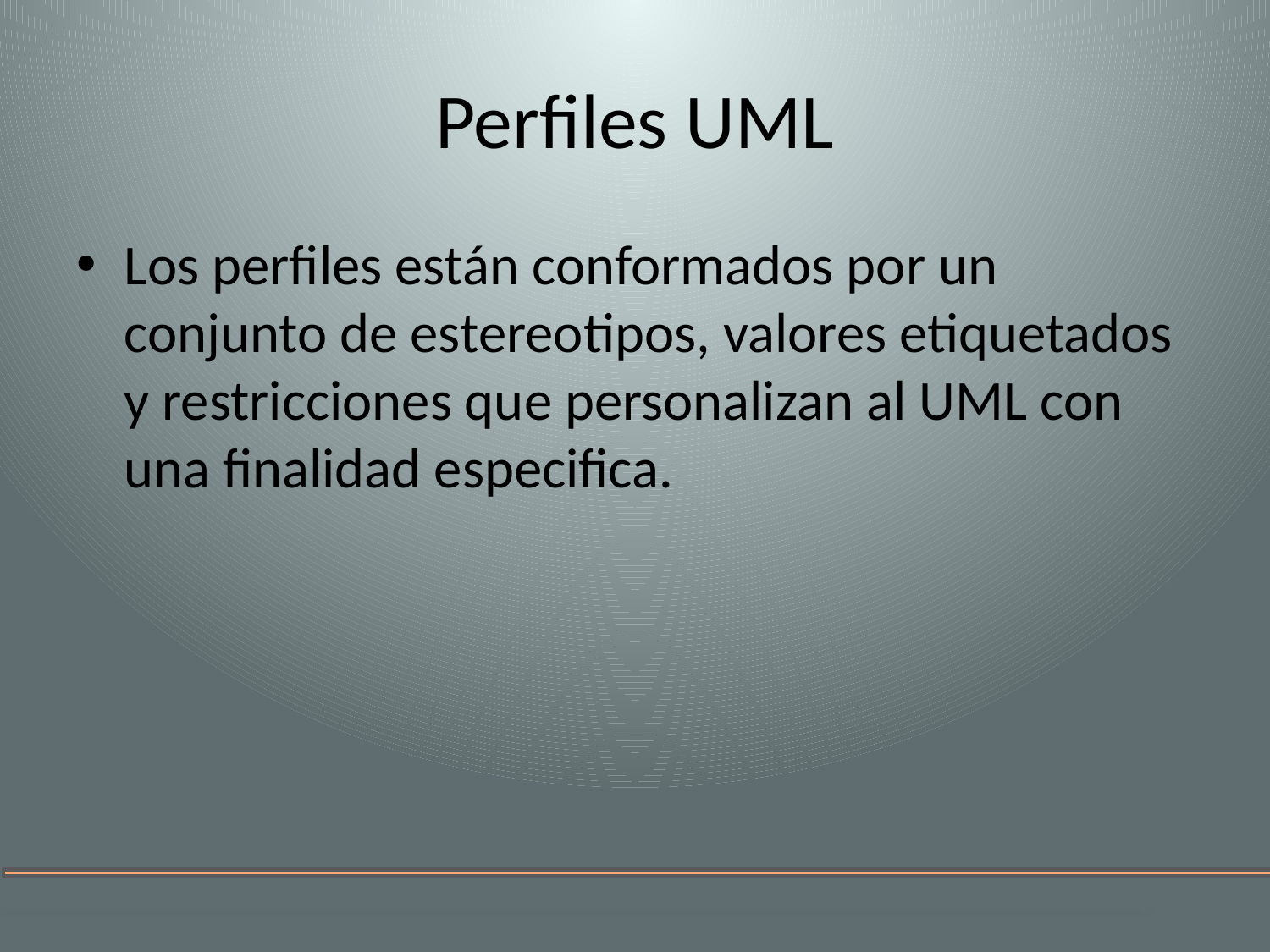

# Perfiles UML
Los perfiles están conformados por un conjunto de estereotipos, valores etiquetados y restricciones que personalizan al UML con una finalidad especifica.